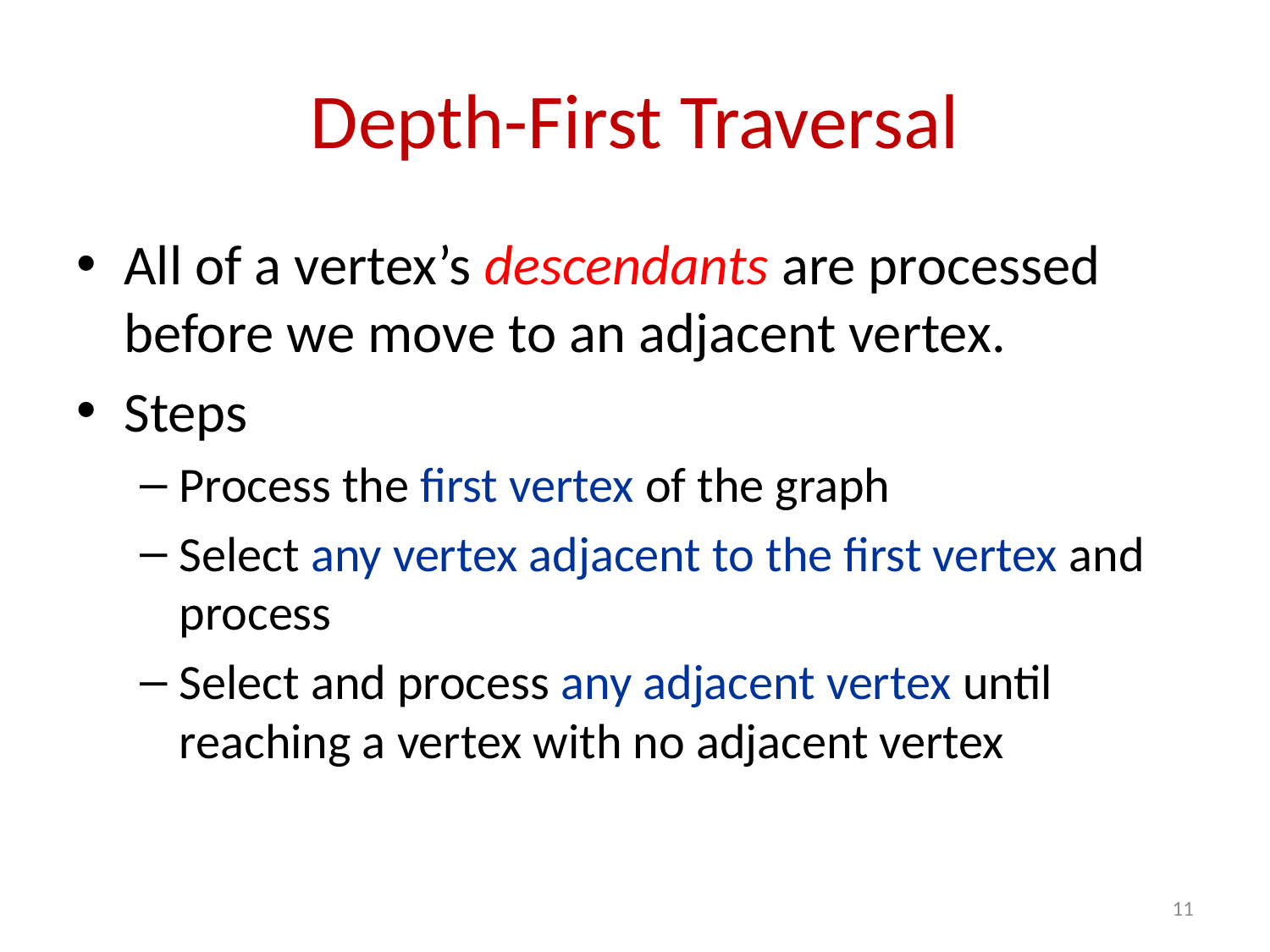

# Depth-First Traversal
All of a vertex’s descendants are processed before we move to an adjacent vertex.
Steps
Process the first vertex of the graph
Select any vertex adjacent to the first vertex and process
Select and process any adjacent vertex until reaching a vertex with no adjacent vertex
11